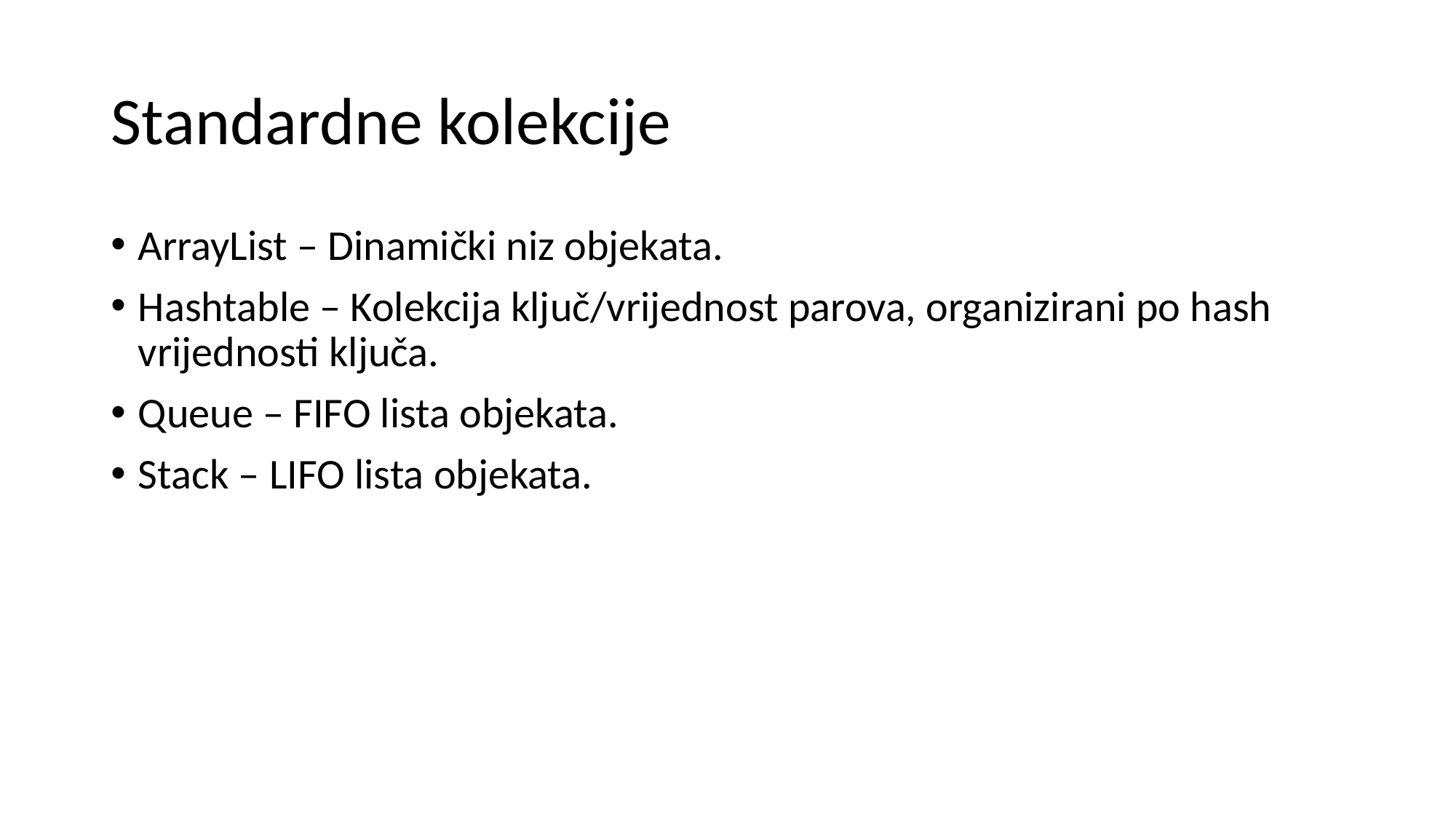

# Standardne kolekcije
ArrayList – Dinamički niz objekata.
Hashtable – Kolekcija ključ/vrijednost parova, organizirani po hash vrijednosti ključa.
Queue – FIFO lista objekata.
Stack – LIFO lista objekata.